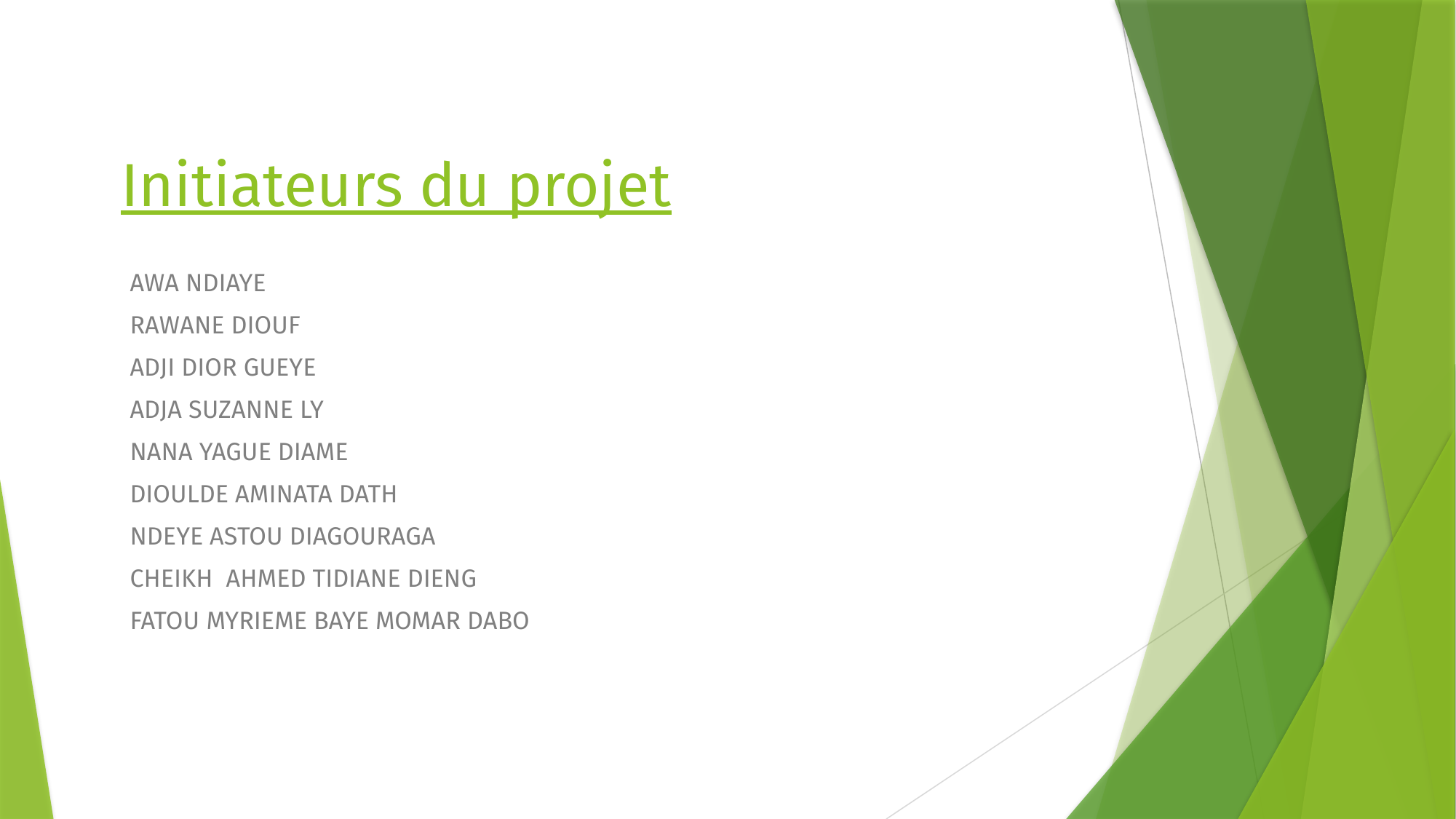

# Initiateurs du projet
AWA NDIAYE
RAWANE DIOUF
ADJI DIOR GUEYE
ADJA SUZANNE LY
NANA YAGUE DIAME
DIOULDE AMINATA DATH
NDEYE ASTOU DIAGOURAGA
CHEIKH  AHMED TIDIANE DIENG
FATOU MYRIEME BAYE MOMAR DABO